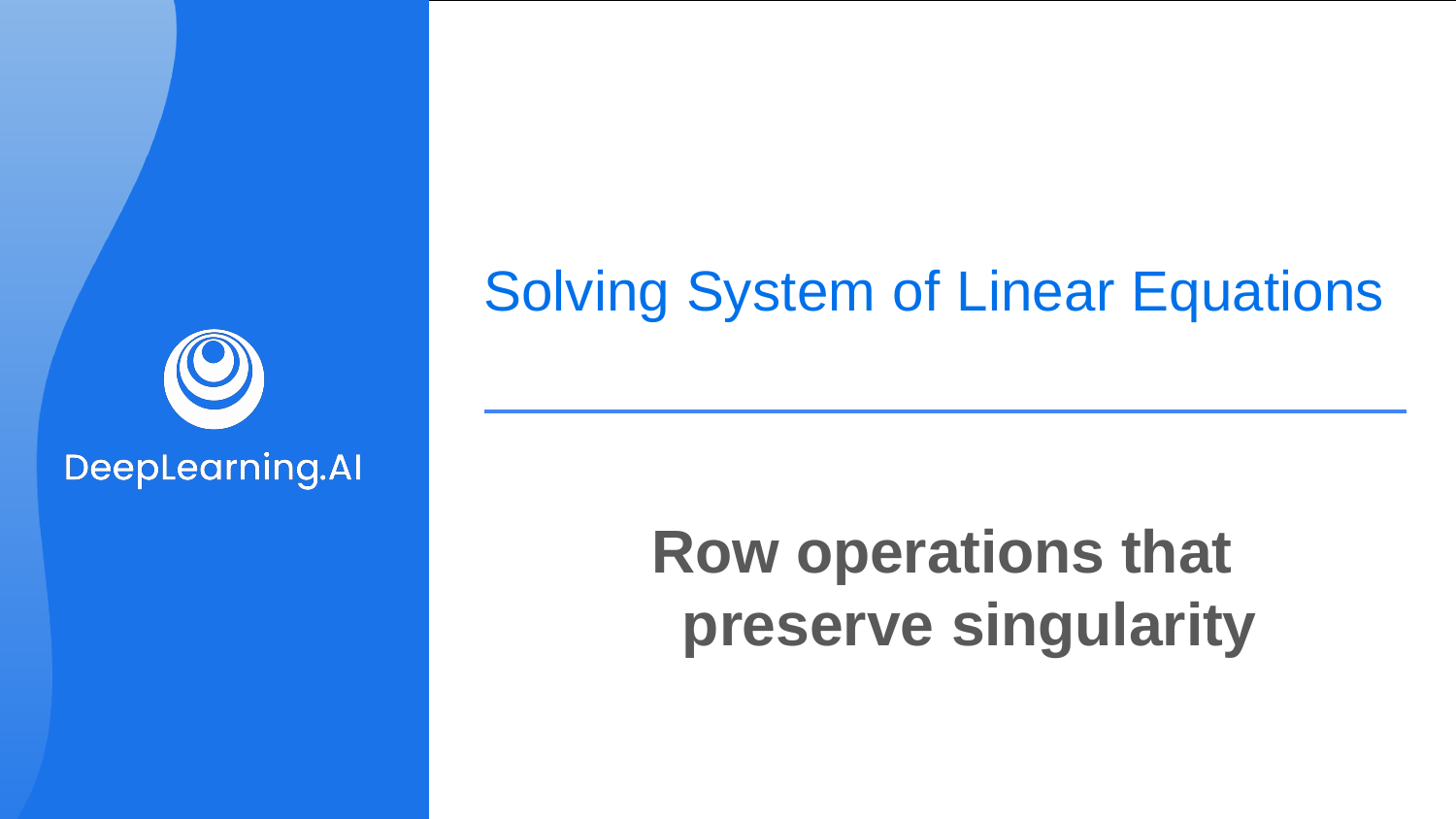

# Solving System of Linear Equations
Row operations that  preserve singularity